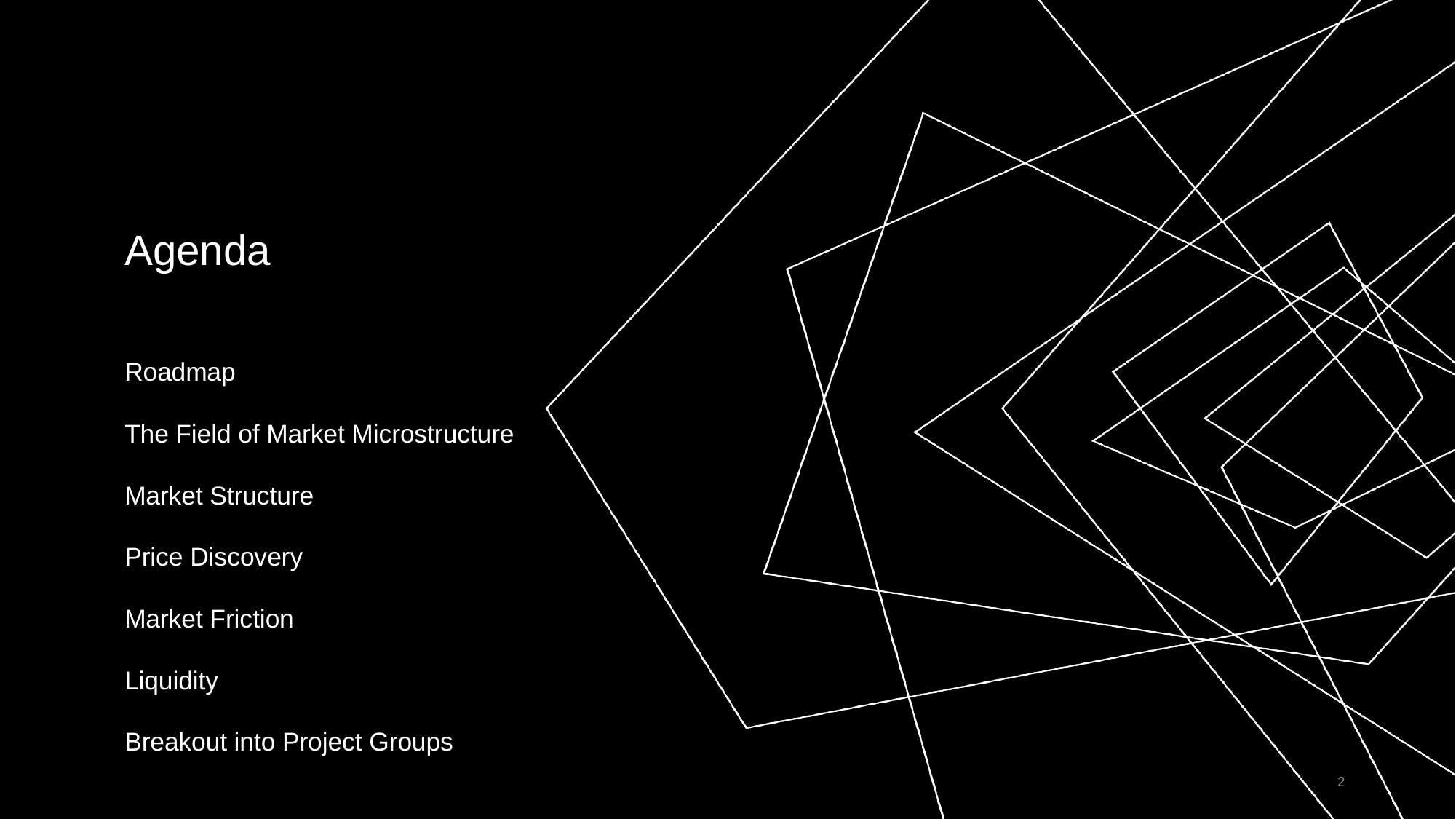

# Agenda
Roadmap
The Field of Market Microstructure
Market Structure
Price Discovery
Market Friction
Liquidity
Breakout into Project Groups
2